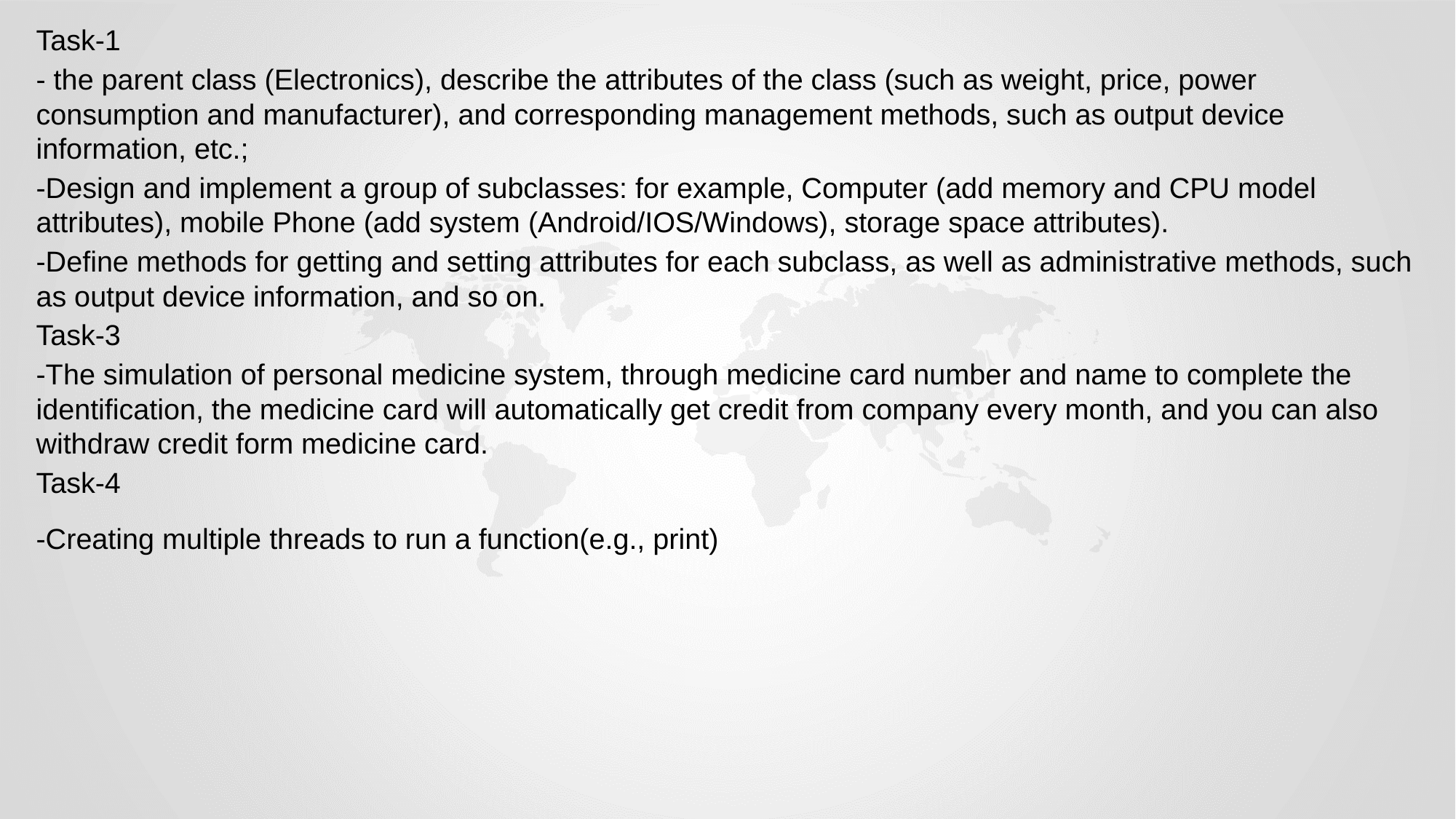

Task-1
- the parent class (Electronics), describe the attributes of the class (such as weight, price, power consumption and manufacturer), and corresponding management methods, such as output device information, etc.;
-Design and implement a group of subclasses: for example, Computer (add memory and CPU model attributes), mobile Phone (add system (Android/IOS/Windows), storage space attributes).
-Define methods for getting and setting attributes for each subclass, as well as administrative methods, such as output device information, and so on.
Task-3
-The simulation of personal medicine system, through medicine card number and name to complete the identification, the medicine card will automatically get credit from company every month, and you can also withdraw credit form medicine card.
Task-4
-Creating multiple threads to run a function(e.g., print)